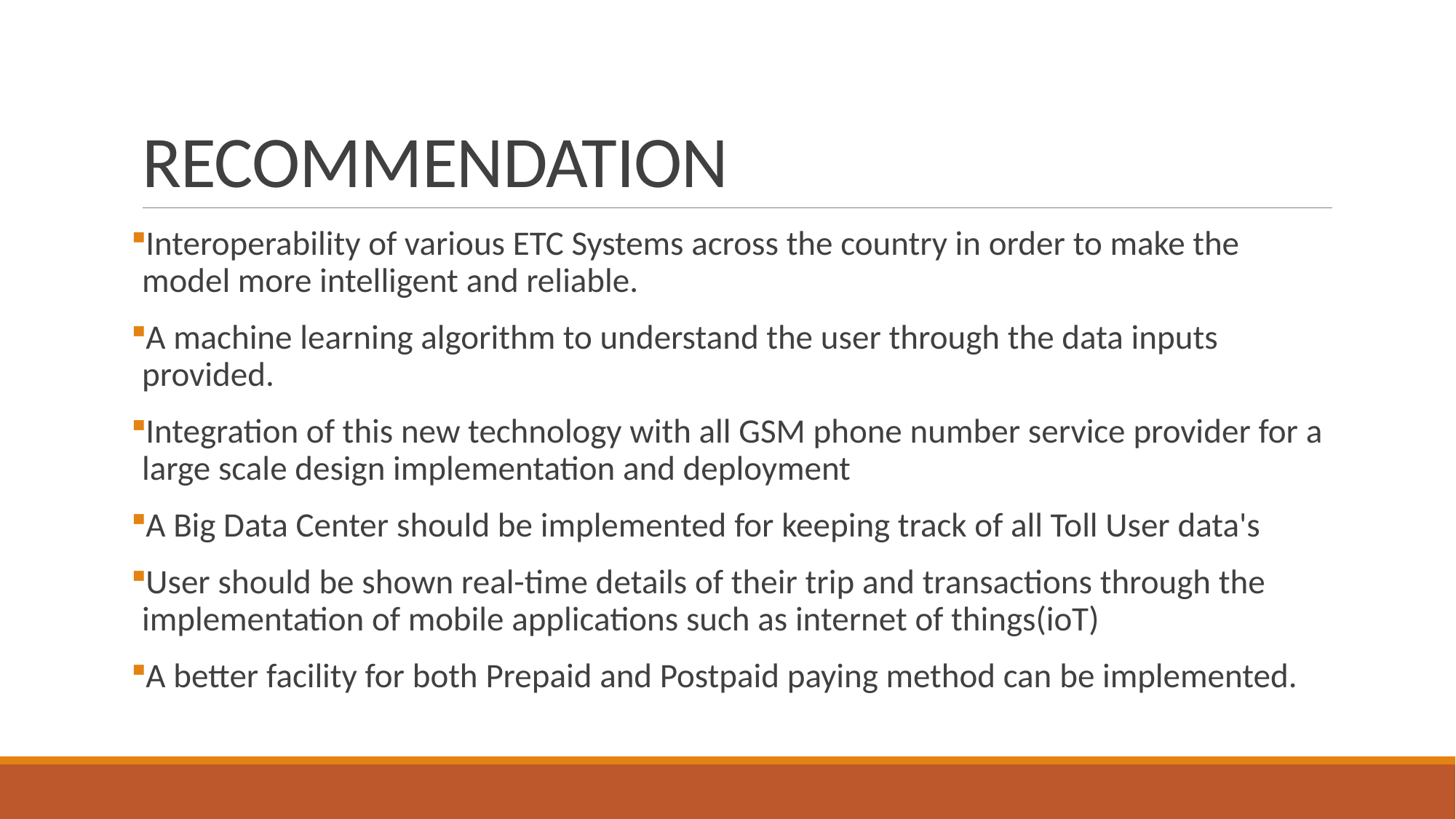

# RECOMMENDATION
Interoperability of various ETC Systems across the country in order to make the model more intelligent and reliable.
A machine learning algorithm to understand the user through the data inputs provided.
Integration of this new technology with all GSM phone number service provider for a large scale design implementation and deployment
A Big Data Center should be implemented for keeping track of all Toll User data's
User should be shown real-time details of their trip and transactions through the implementation of mobile applications such as internet of things(ioT)
A better facility for both Prepaid and Postpaid paying method can be implemented.